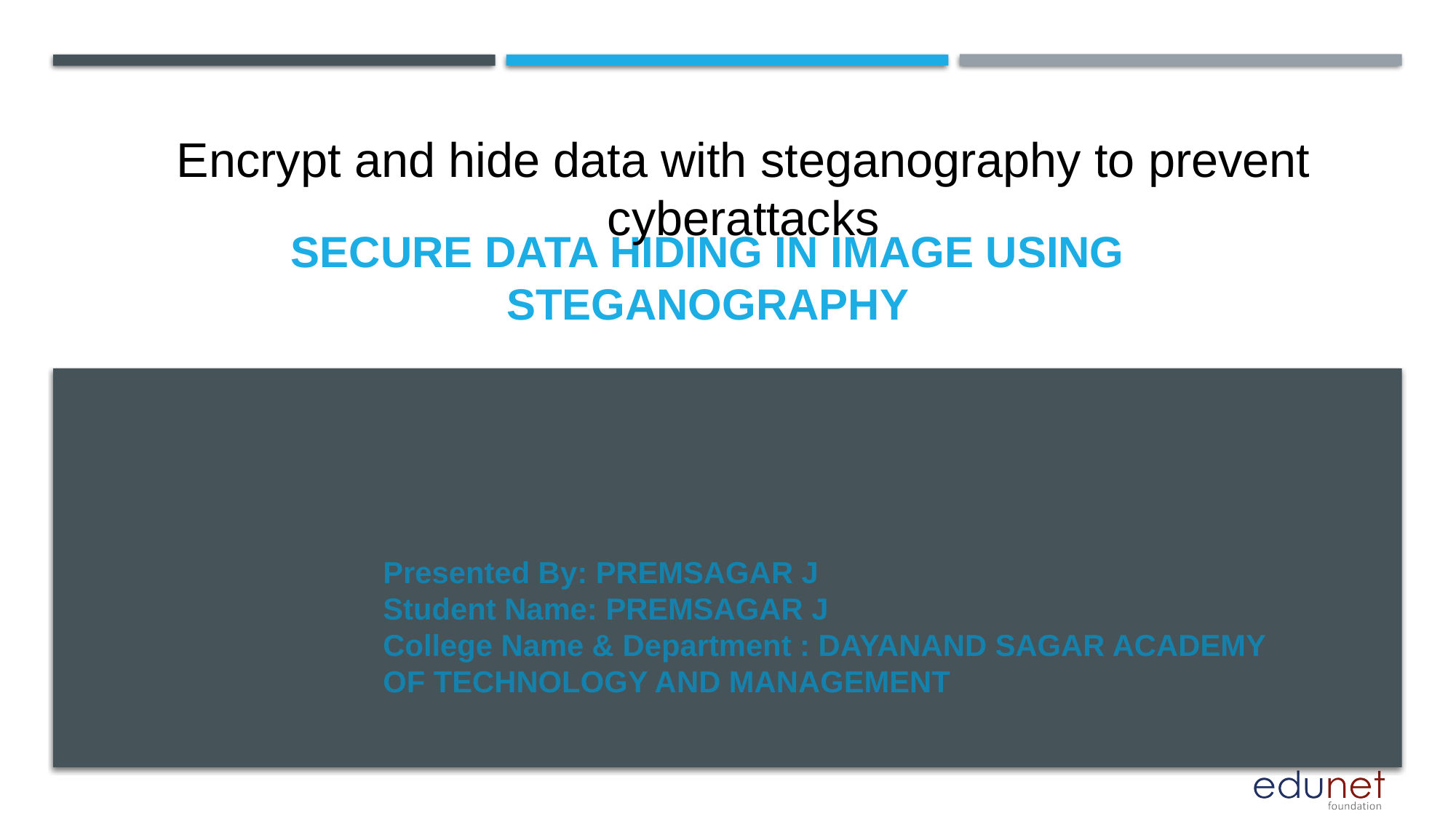

Encrypt and hide data with steganography to prevent cyberattacks
# Secure Data Hiding in Image Using Steganography
Presented By: PREMSAGAR J
Student Name: PREMSAGAR J
College Name & Department : DAYANAND SAGAR ACADEMY OF TECHNOLOGY AND MANAGEMENT